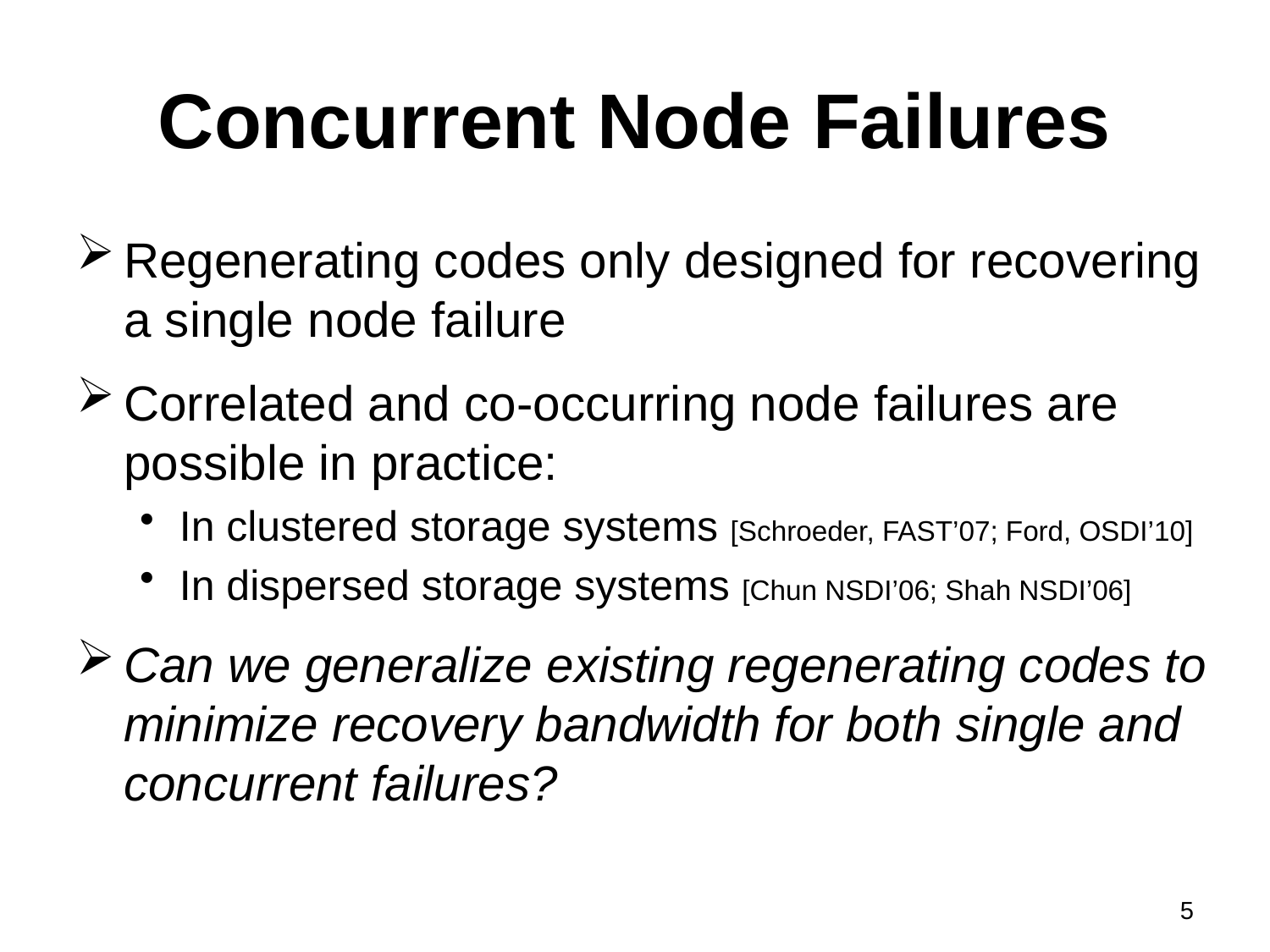

# Concurrent Node Failures
Regenerating codes only designed for recovering a single node failure
Correlated and co-occurring node failures are possible in practice:
In clustered storage systems [Schroeder, FAST’07; Ford, OSDI’10]
In dispersed storage systems [Chun NSDI’06; Shah NSDI’06]
Can we generalize existing regenerating codes to minimize recovery bandwidth for both single and concurrent failures?
5